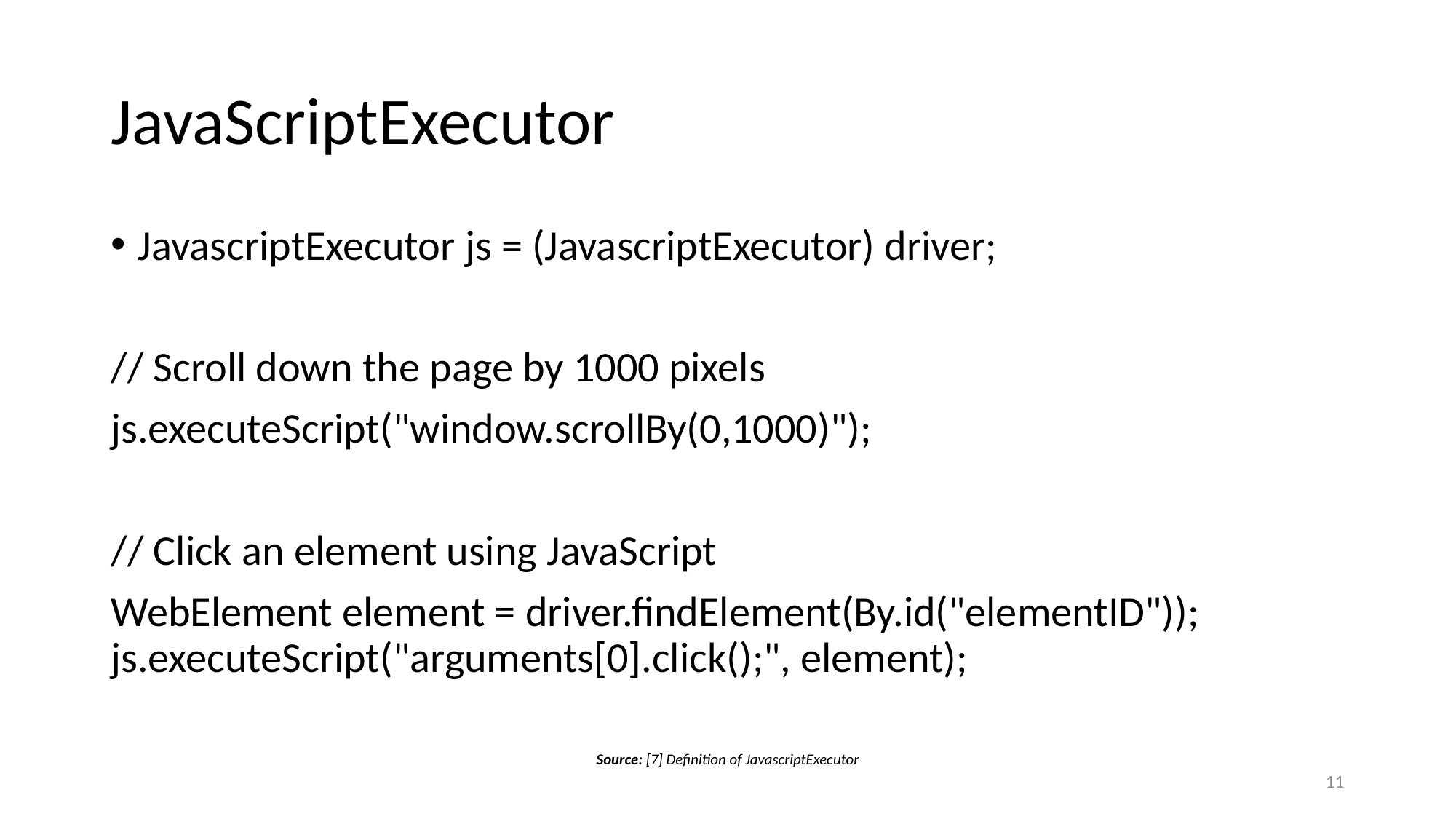

# JavaScriptExecutor
JavascriptExecutor js = (JavascriptExecutor) driver;

// Scroll down the page by 1000 pixels
js.executeScript("window.scrollBy(0,1000)");

// Click an element using JavaScript
WebElement element = driver.findElement(By.id("elementID")); js.executeScript("arguments[0].click();", element);
Source: [7] Definition of JavascriptExecutor
11